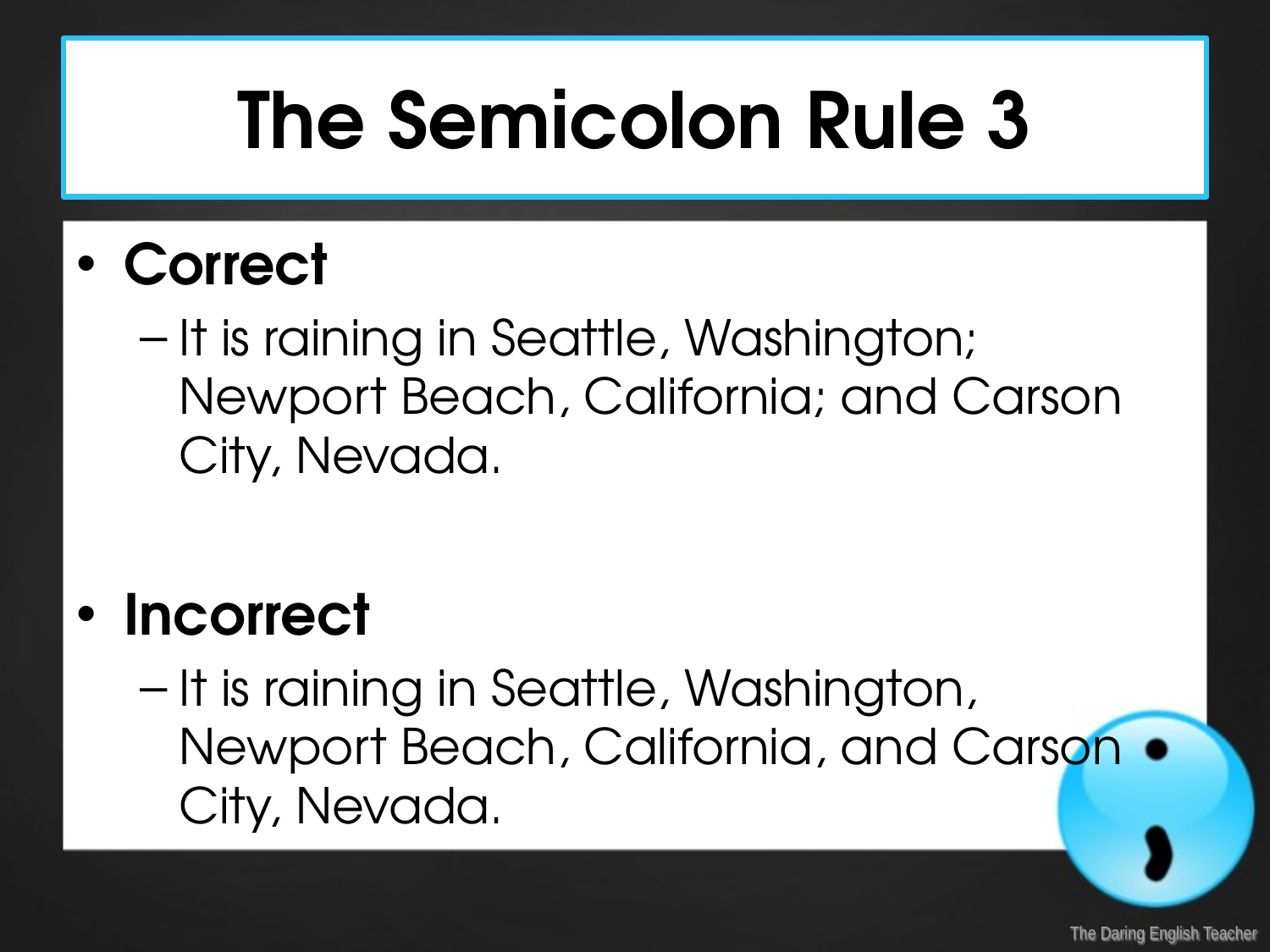

# The Semicolon Rule 3
Correct
It is raining in Seattle, Washington; Newport Beach, California; and Carson City, Nevada.

Incorrect
It is raining in Seattle, Washington, Newport Beach, California, and Carson City, Nevada.